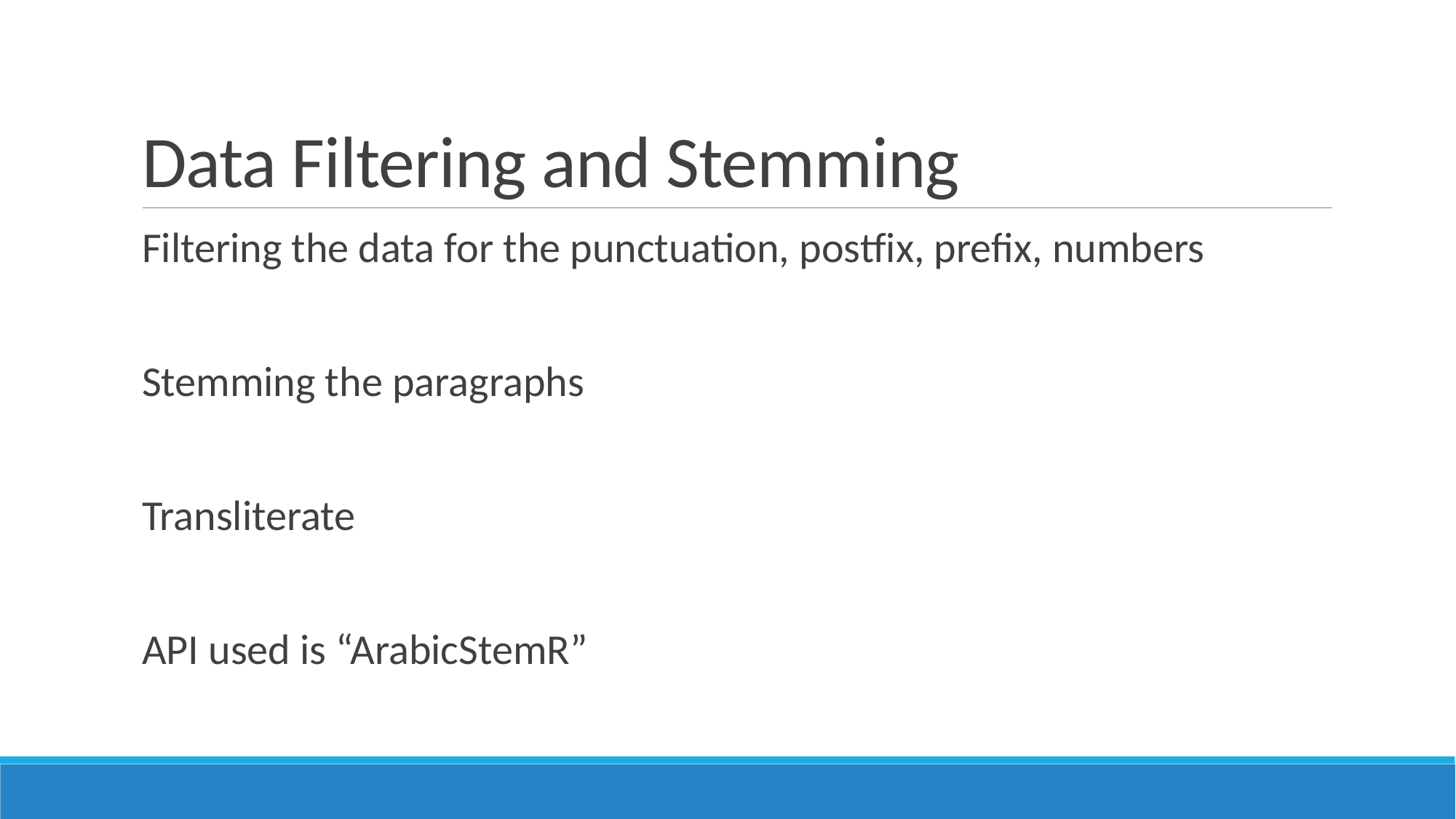

# Data Filtering and Stemming
Filtering the data for the punctuation, postfix, prefix, numbers

Stemming the paragraphs

Transliterate

API used is “ArabicStemR”